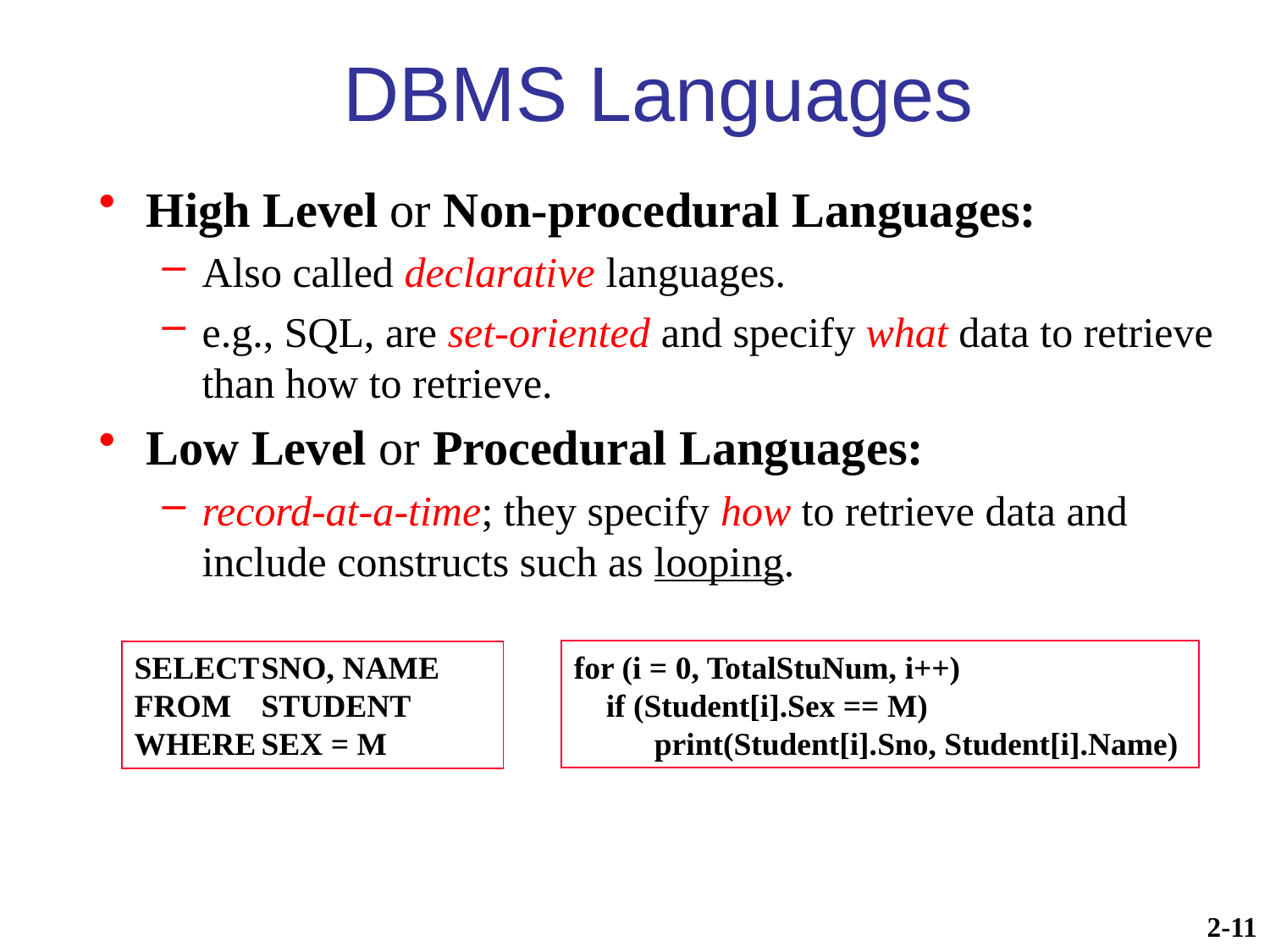

# DBMS Languages
High Level or Non-procedural Languages:
Also called declarative languages.
e.g., SQL, are set-oriented and specify what data to retrieve than how to retrieve.
Low Level or Procedural Languages:
record-at-a-time; they specify how to retrieve data and include constructs such as looping.
for (i = 0, TotalStuNum, i++)
    if (Student[i].Sex == M)
          print(Student[i].Sno, Student[i].Name)
SELECT	SNO, NAME
FROM 	STUDENT
WHERE	SEX = M
2-11